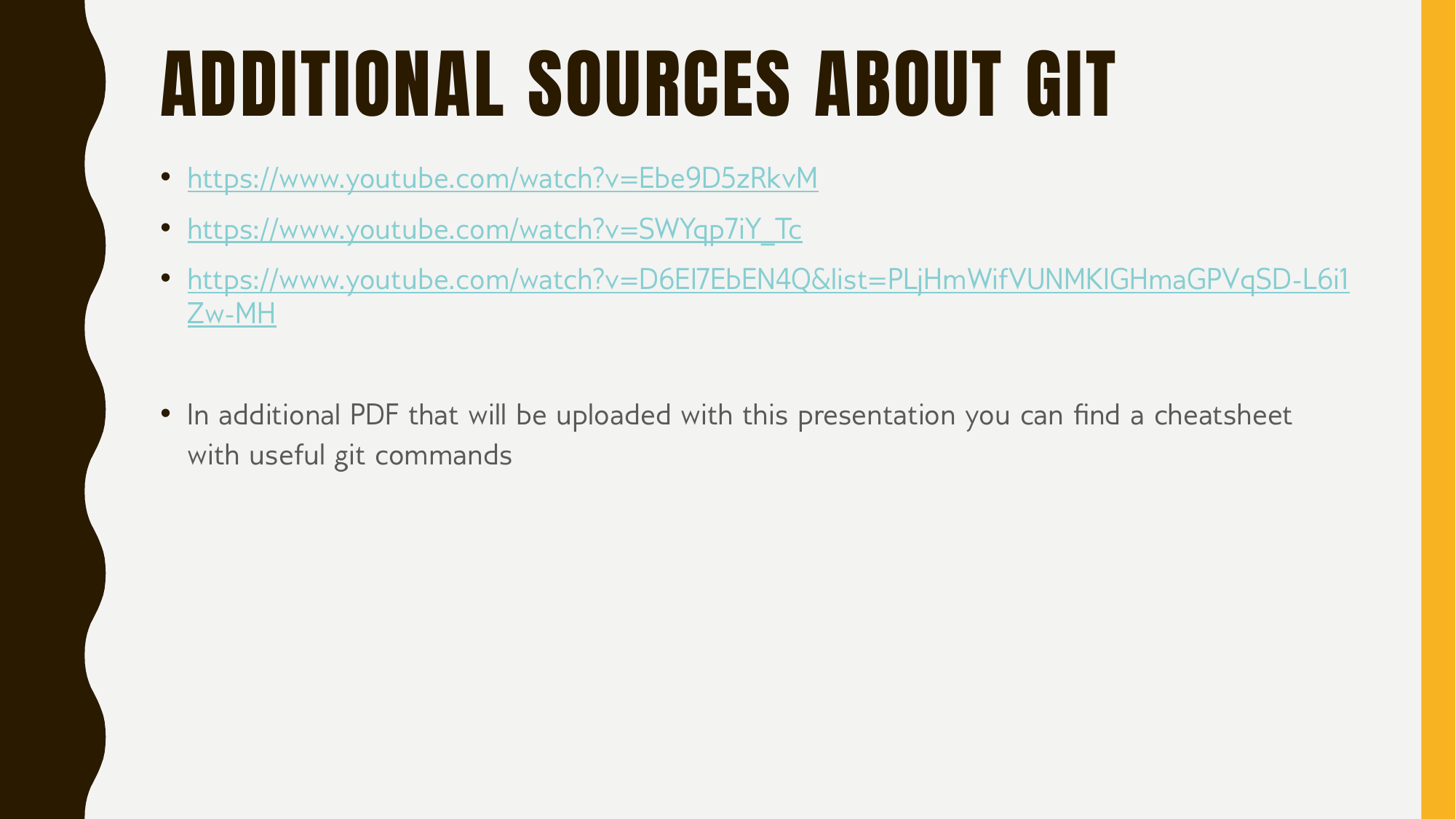

# Additional sources about git
https://www.youtube.com/watch?v=Ebe9D5zRkvM
https://www.youtube.com/watch?v=SWYqp7iY_Tc
https://www.youtube.com/watch?v=D6EI7EbEN4Q&list=PLjHmWifVUNMKIGHmaGPVqSD-L6i1Zw-MH

In additional PDF that will be uploaded with this presentation you can find a cheatsheet with useful git commands